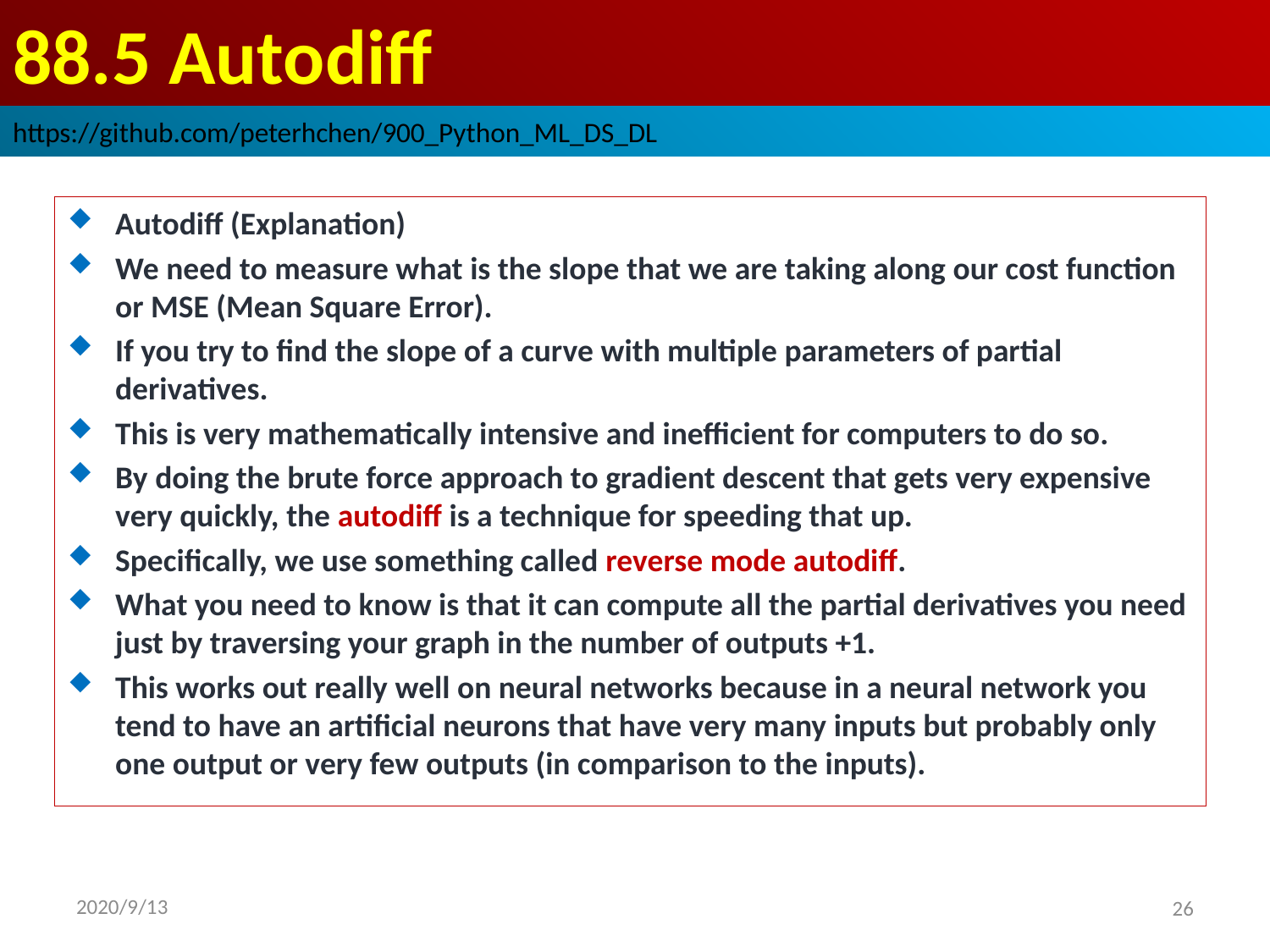

# 88.5 Autodiff
https://github.com/peterhchen/900_Python_ML_DS_DL
Autodiff (Explanation)
We need to measure what is the slope that we are taking along our cost function or MSE (Mean Square Error).
If you try to find the slope of a curve with multiple parameters of partial derivatives.
This is very mathematically intensive and inefficient for computers to do so.
By doing the brute force approach to gradient descent that gets very expensive very quickly, the autodiff is a technique for speeding that up.
Specifically, we use something called reverse mode autodiff.
What you need to know is that it can compute all the partial derivatives you need just by traversing your graph in the number of outputs +1.
This works out really well on neural networks because in a neural network you tend to have an artificial neurons that have very many inputs but probably only one output or very few outputs (in comparison to the inputs).
2020/9/13
26